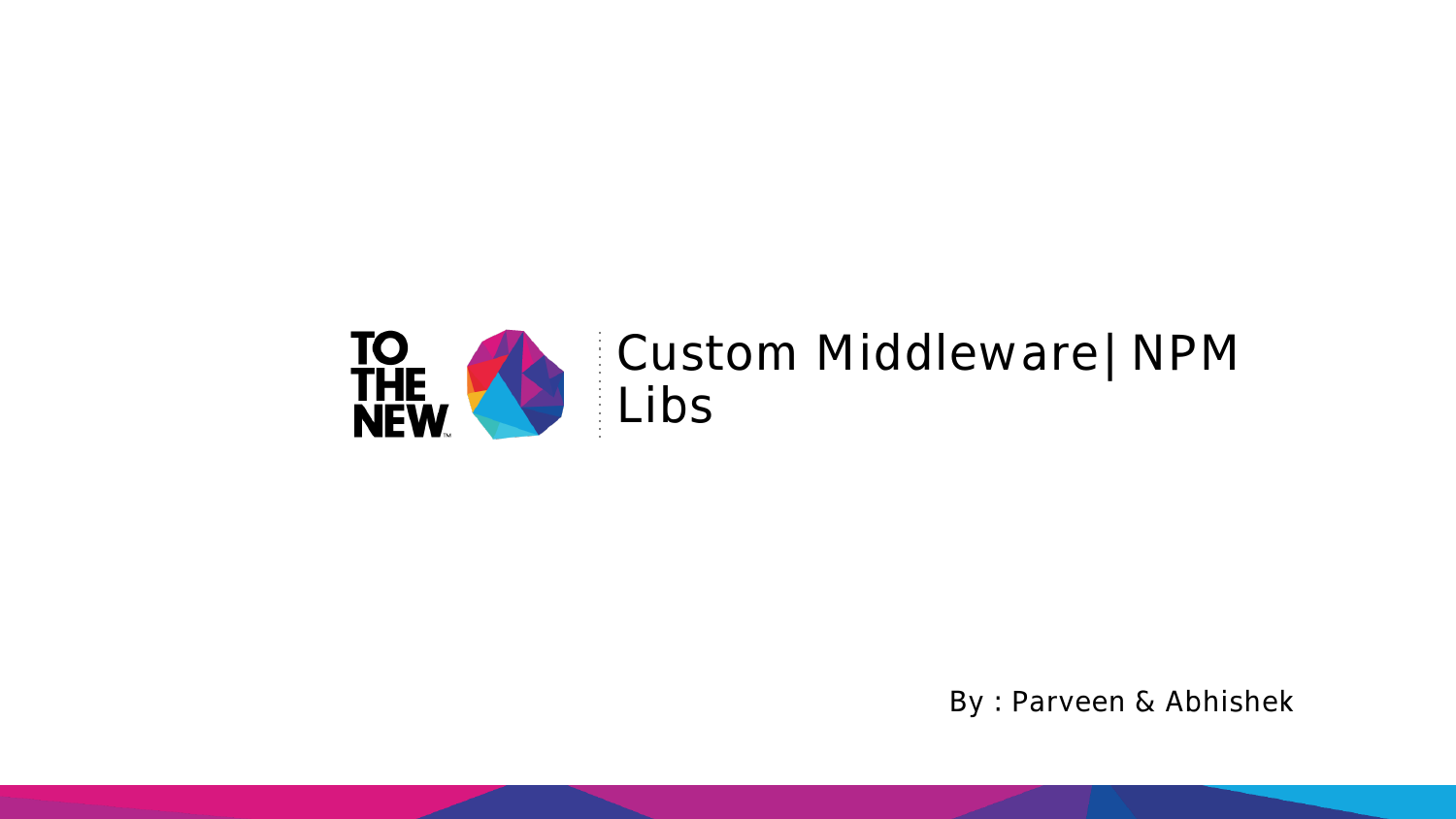

# Custom Middleware|NPM Libs
By : Parveen & Abhishek